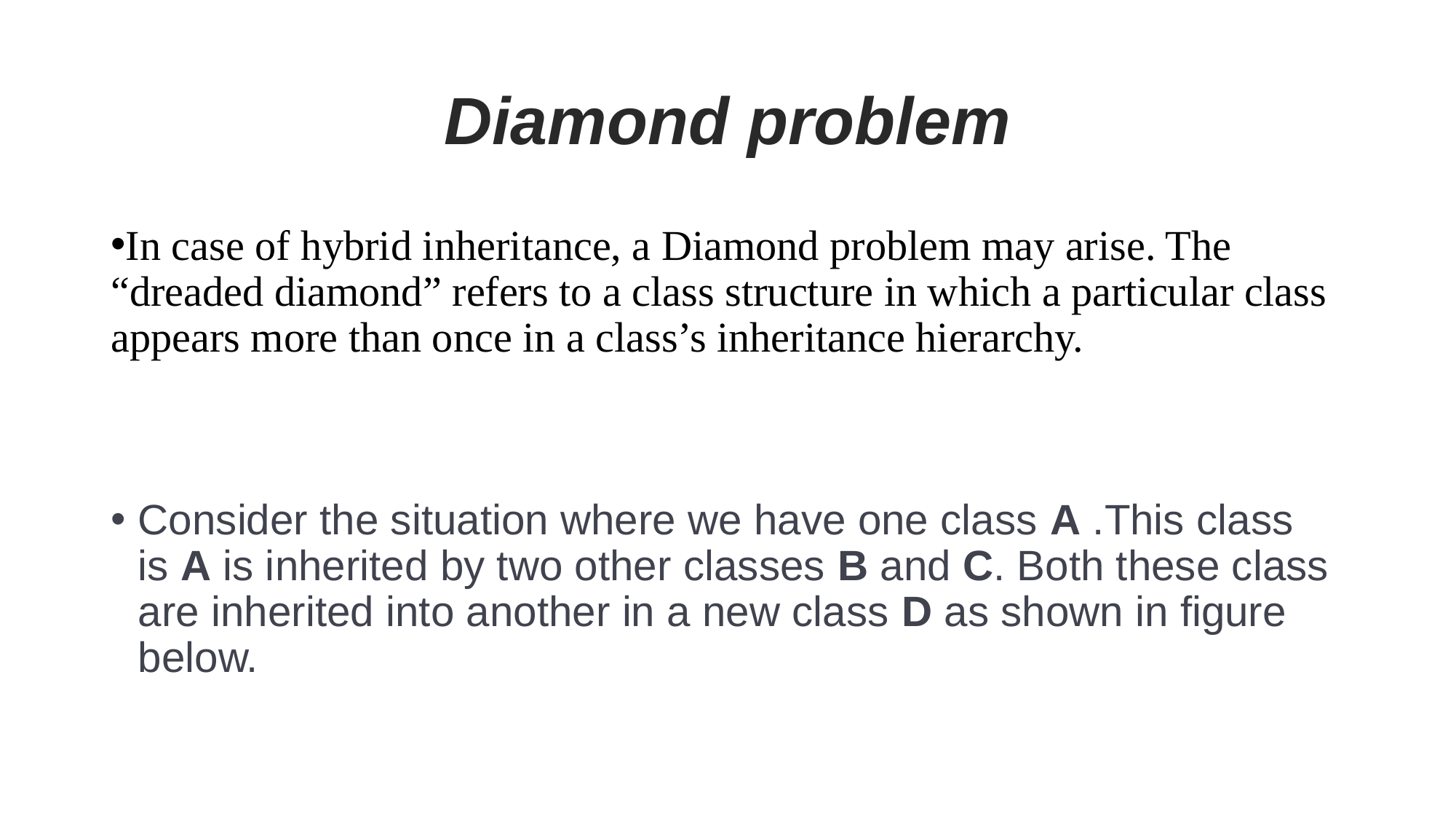

# Diamond problem
In case of hybrid inheritance, a Diamond problem may arise. The “dreaded diamond” refers to a class structure in which a particular class appears more than once in a class’s inheritance hierarchy.

Consider the situation where we have one class A .This class is A is inherited by two other classes B and C. Both these class are inherited into another in a new class D as shown in figure below.